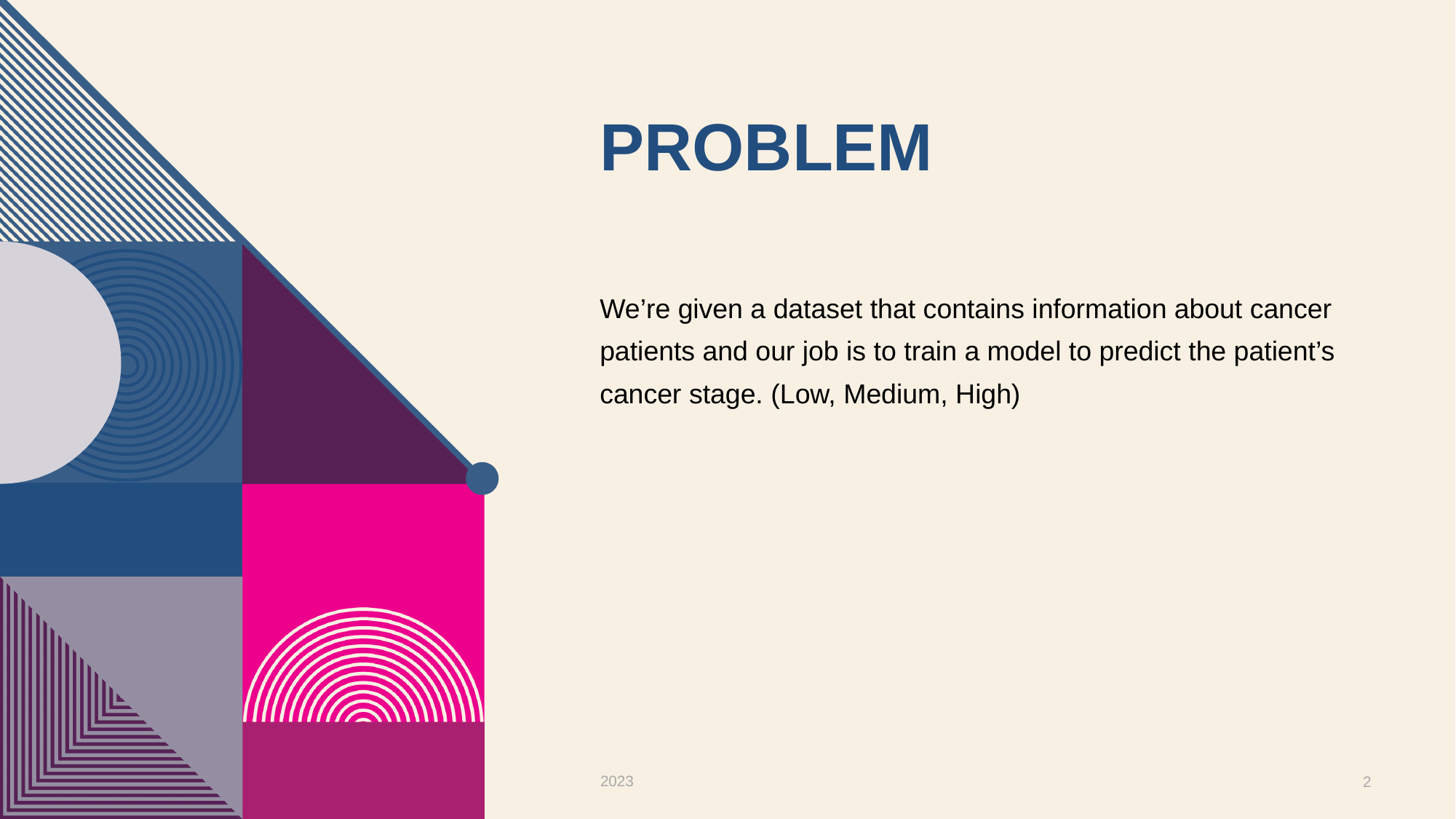

# Problem
We’re given a dataset that contains information about cancer patients and our job is to train a model to predict the patient’s cancer stage. (Low, Medium, High)

2023
2